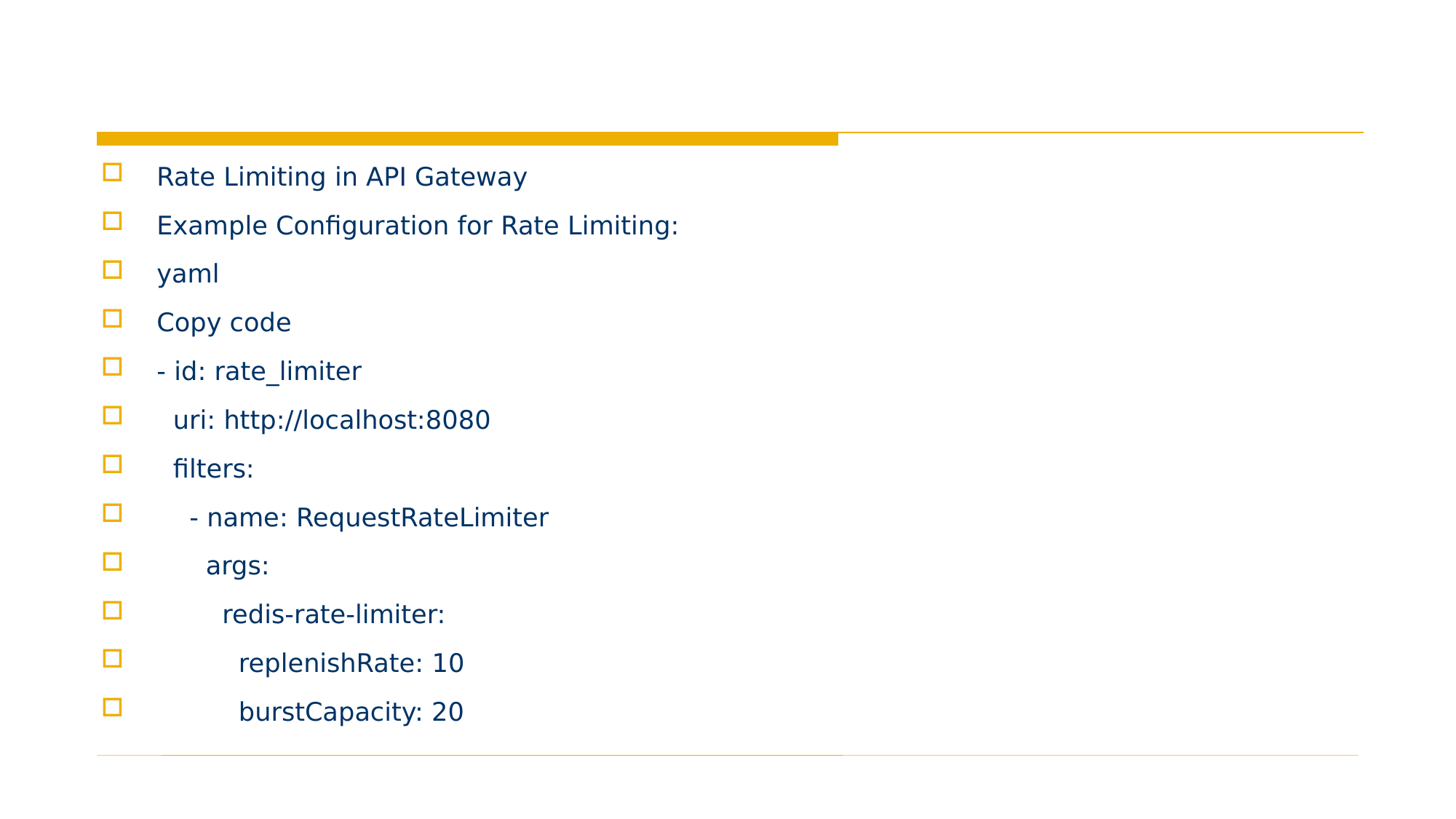

#
Rate Limiting in API Gateway
Example Configuration for Rate Limiting:
yaml
Copy code
- id: rate_limiter
  uri: http://localhost:8080
  filters:
    - name: RequestRateLimiter
      args:
        redis-rate-limiter:
          replenishRate: 10
          burstCapacity: 20